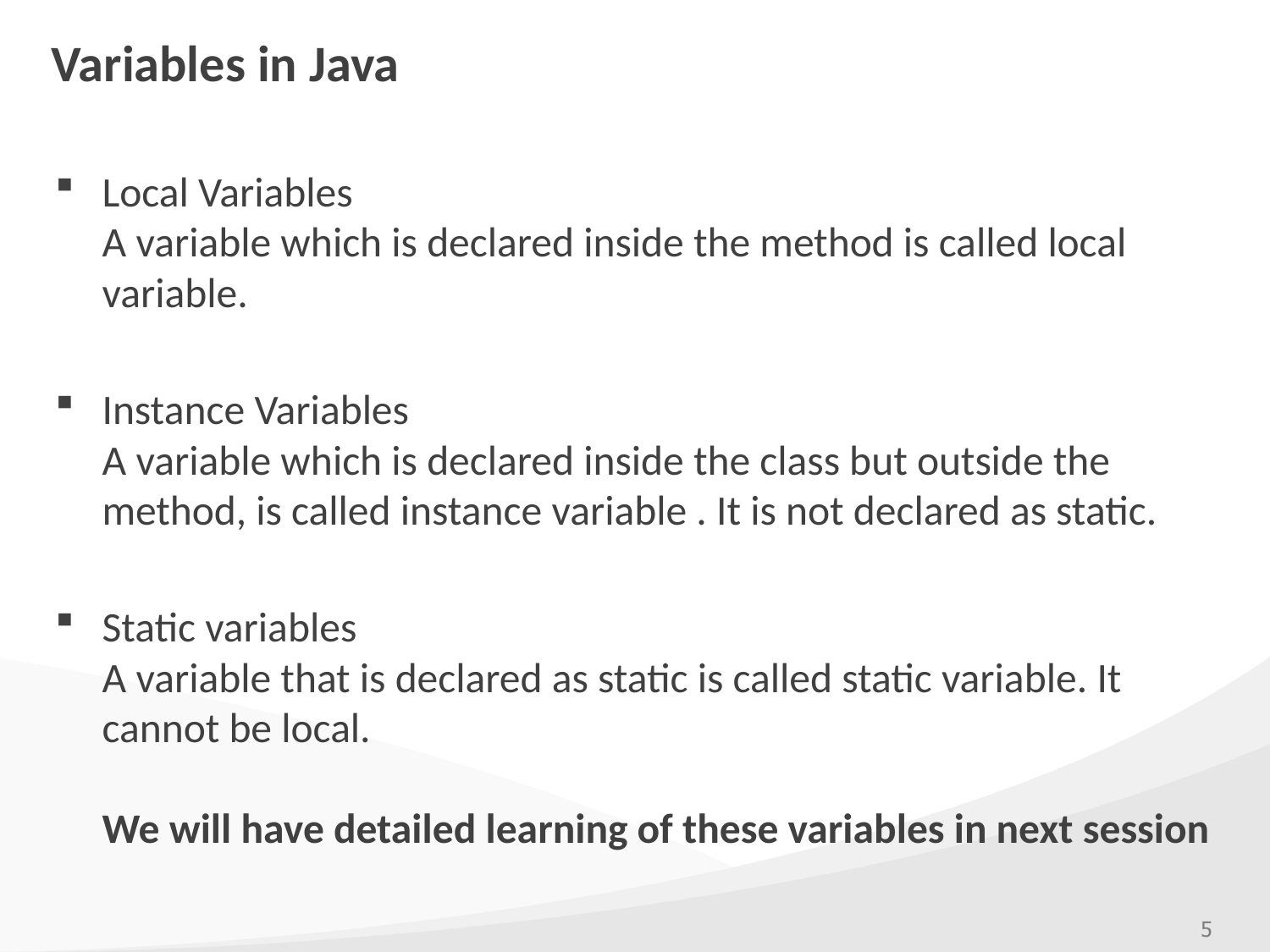

# Variables in Java
Local Variables
A variable which is declared inside the method is called local variable.

Instance Variables
A variable which is declared inside the class but outside the method, is called instance variable . It is not declared as static.

Static variables
A variable that is declared as static is called static variable. It cannot be local.
We will have detailed learning of these variables in next session